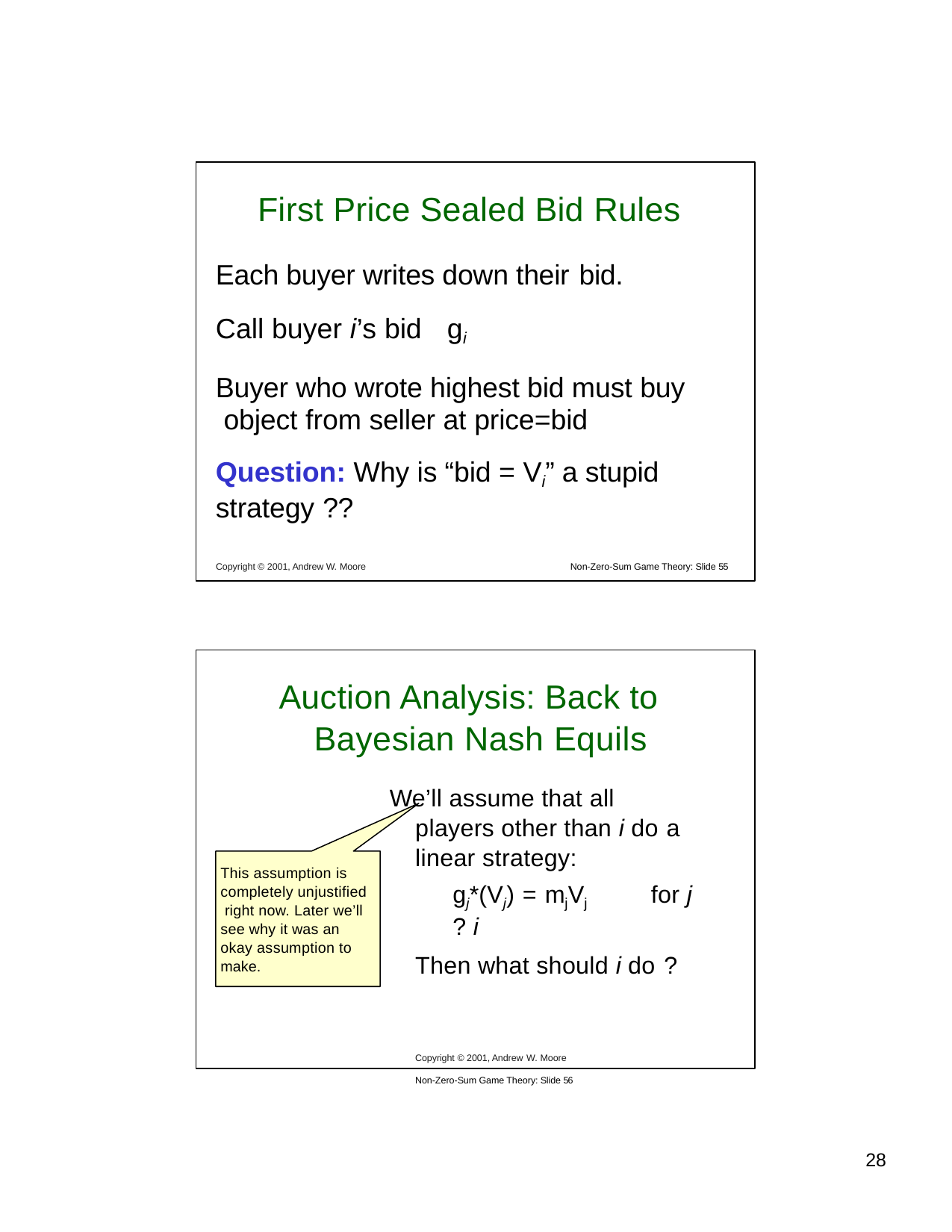

# First Price Sealed Bid Rules
Each buyer writes down their bid.
Call buyer i’s bid	gi
Buyer who wrote highest bid must buy  object from seller at price=bid
Question: Why is “bid = Vi” a stupid  strategy ??
Copyright © 2001, Andrew W. Moore
Non-Zero-Sum Game Theory: Slide 55

Auction Analysis: Back to  Bayesian Nash Equils
We’ll assume that all  players other than i do a

linear strategy:
gj*(Vj) = mjVj	for j ? i
This assumption is  completely unjustified  right now. Later we’ll  see why it was an  okay assumption to  make.
Then what should i do ?

Copyright © 2001, Andrew W. Moore	Non-Zero-Sum Game Theory: Slide 56
28